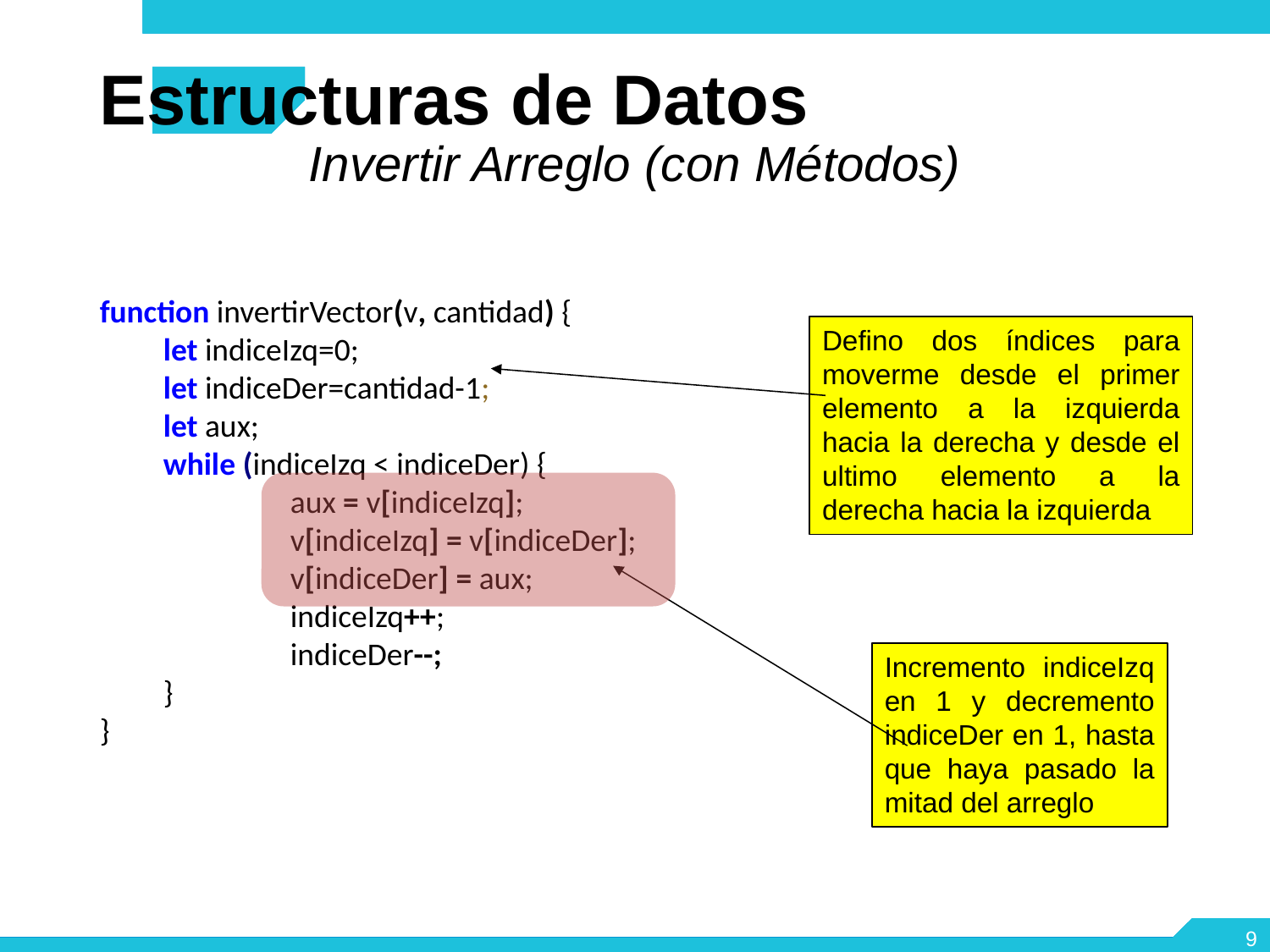

Estructuras de Datos
Invertir Arreglo (con Métodos)
function invertirVector(v, cantidad) {
let indiceIzq=0;
let indiceDer=cantidad-1;
let aux;
while (indiceIzq < indiceDer) {
aux = v[indiceIzq];
v[indiceIzq] = v[indiceDer];
v[indiceDer] = aux;
indiceIzq++;
indiceDer--;
}
}

Defino dos índices para moverme desde el primer elemento a la izquierda hacia la derecha y desde el ultimo elemento a la derecha hacia la izquierda

Incremento indiceIzq en 1 y decremento indiceDer en 1, hasta que haya pasado la mitad del arreglo
9